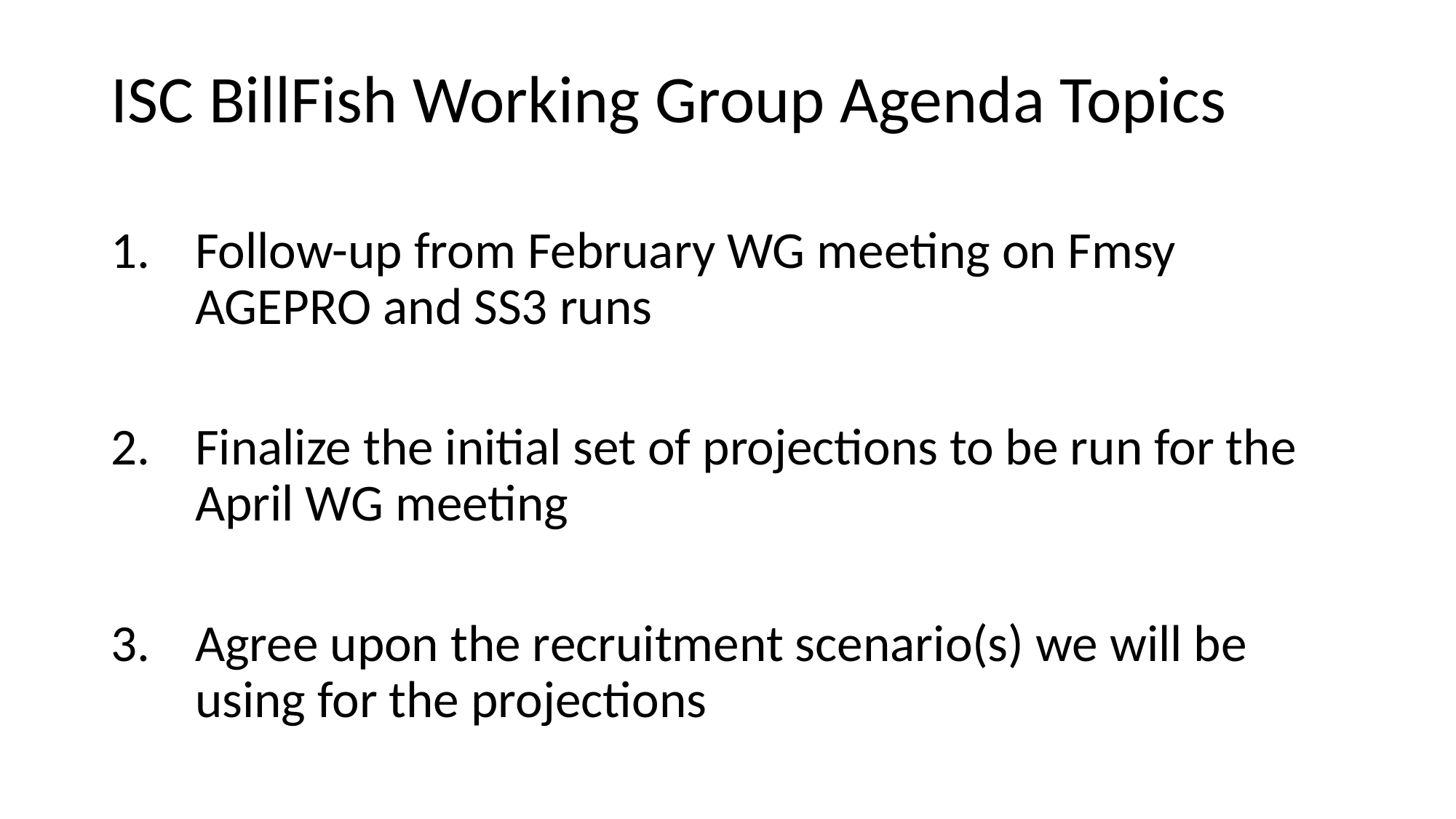

# ISC BillFish Working Group Agenda Topics
Follow-up from February WG meeting on Fmsy AGEPRO and SS3 runs

Finalize the initial set of projections to be run for the April WG meeting

Agree upon the recruitment scenario(s) we will be using for the projections